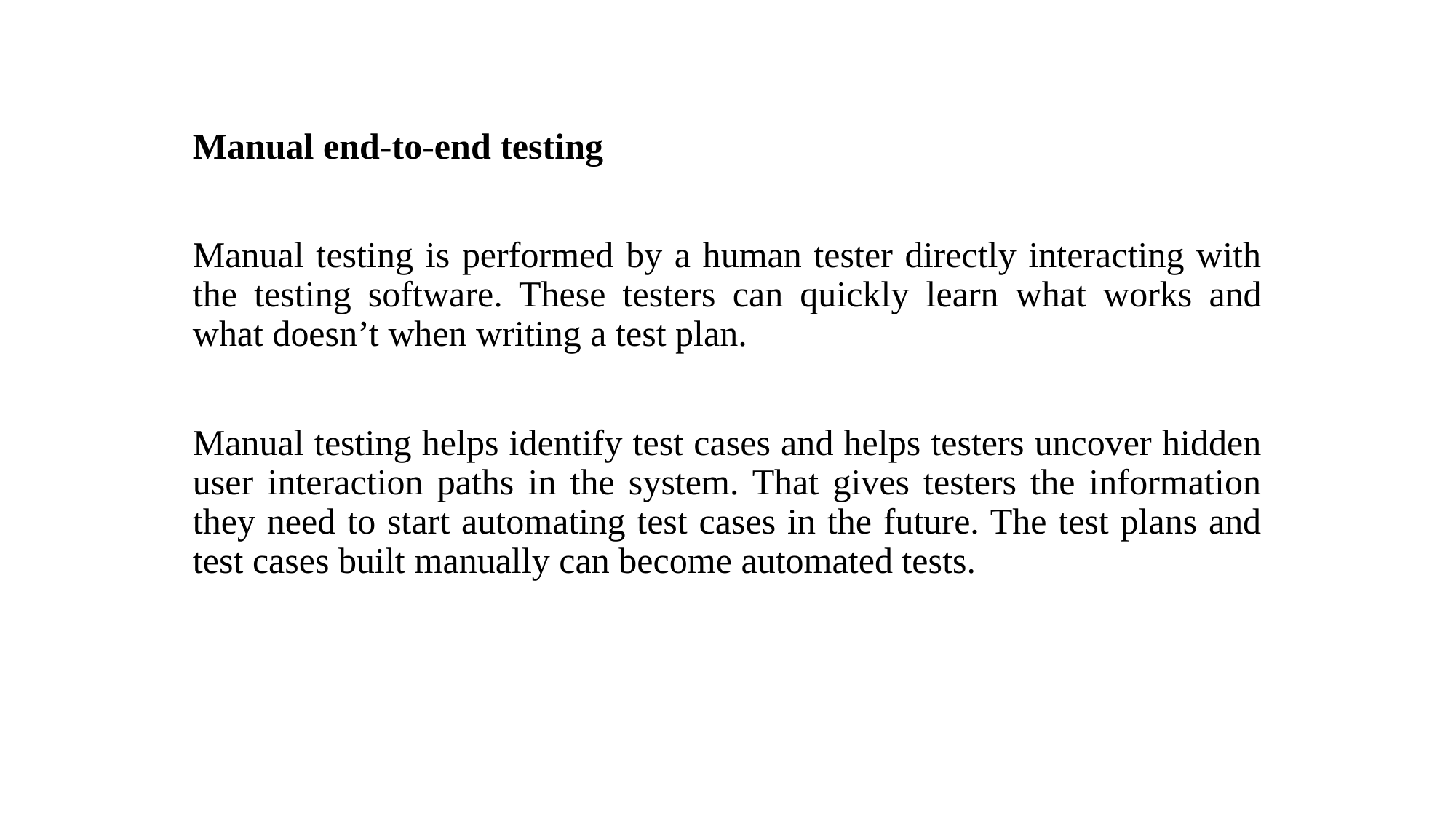

Manual end-to-end testing

Manual testing is performed by a human tester directly interacting with the testing software. These testers can quickly learn what works and what doesn’t when writing a test plan.

Manual testing helps identify test cases and helps testers uncover hidden user interaction paths in the system. That gives testers the information they need to start automating test cases in the future. The test plans and test cases built manually can become automated tests.